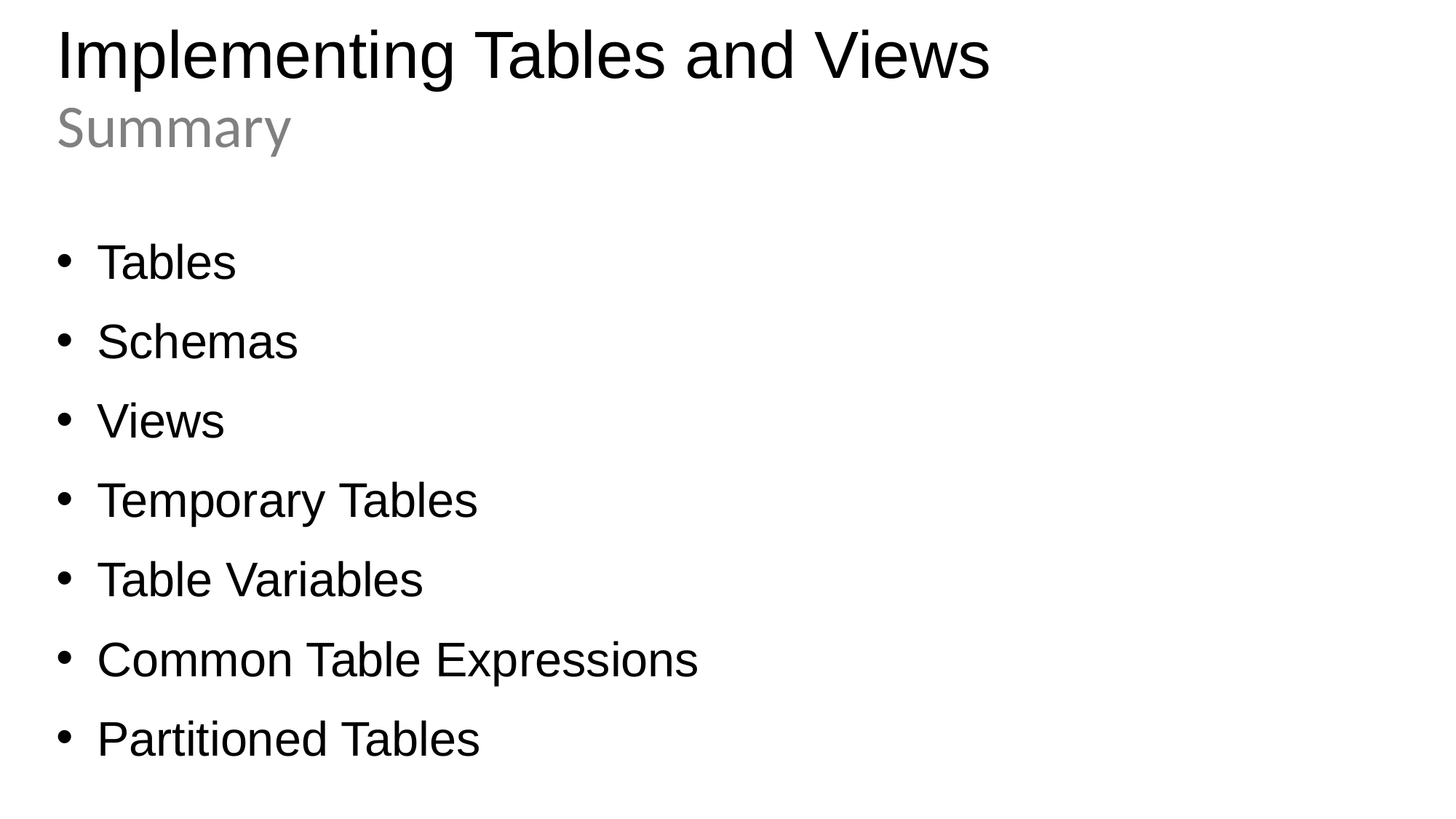

# Implementing Tables and Views
Summary
Tables
Schemas
Views
Temporary Tables
Table Variables
Common Table Expressions
Partitioned Tables